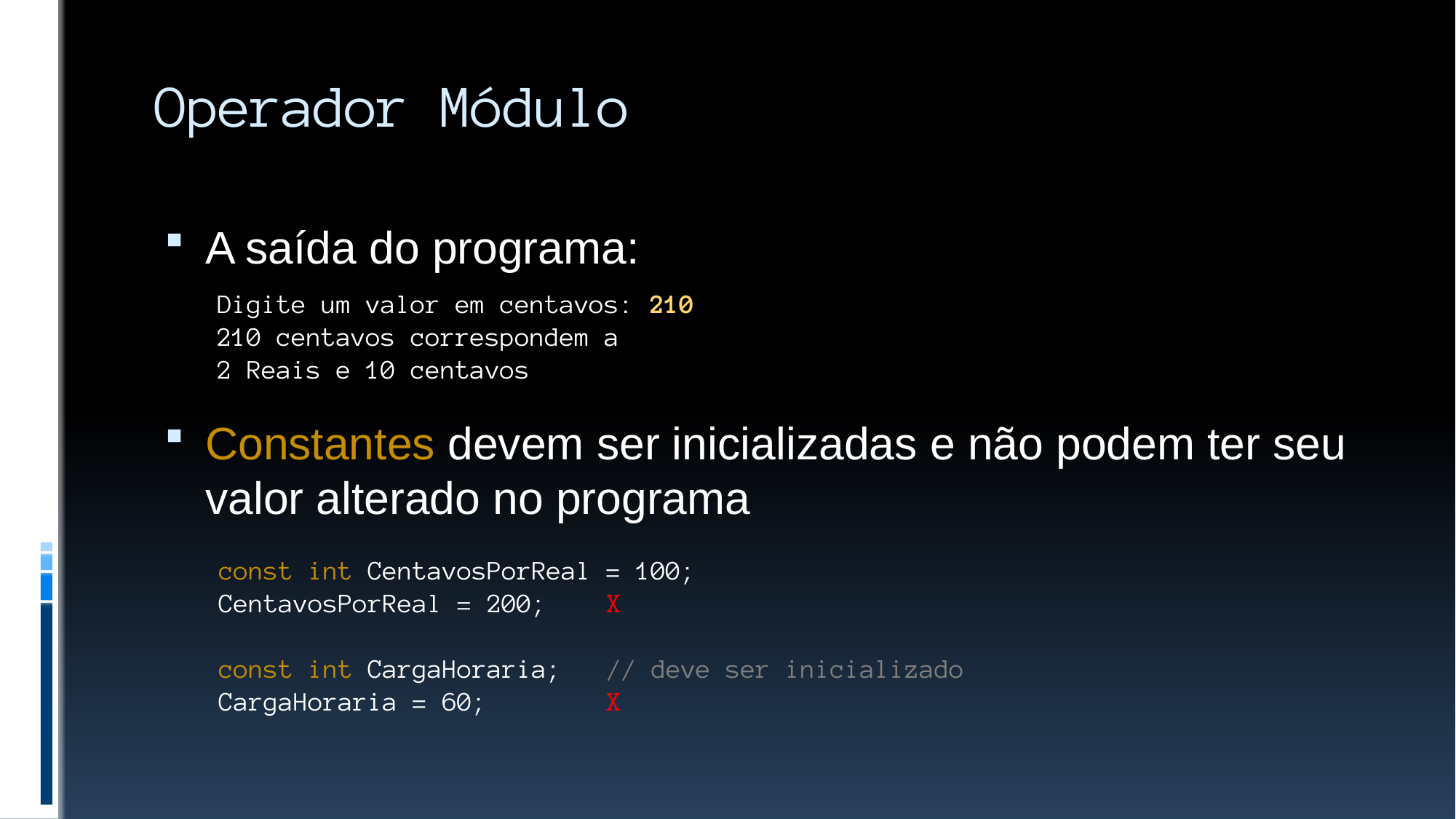

# Operador Módulo
A saída do programa:

Constantes devem ser inicializadas e não podem ter seu valor alterado no programa

Digite um valor em centavos: 210
210 centavos correspondem a
2 Reais e 10 centavos
const int CentavosPorReal = 100;
CentavosPorReal = 200;    X

const int CargaHoraria;   // deve ser inicializado
CargaHoraria = 60;        X